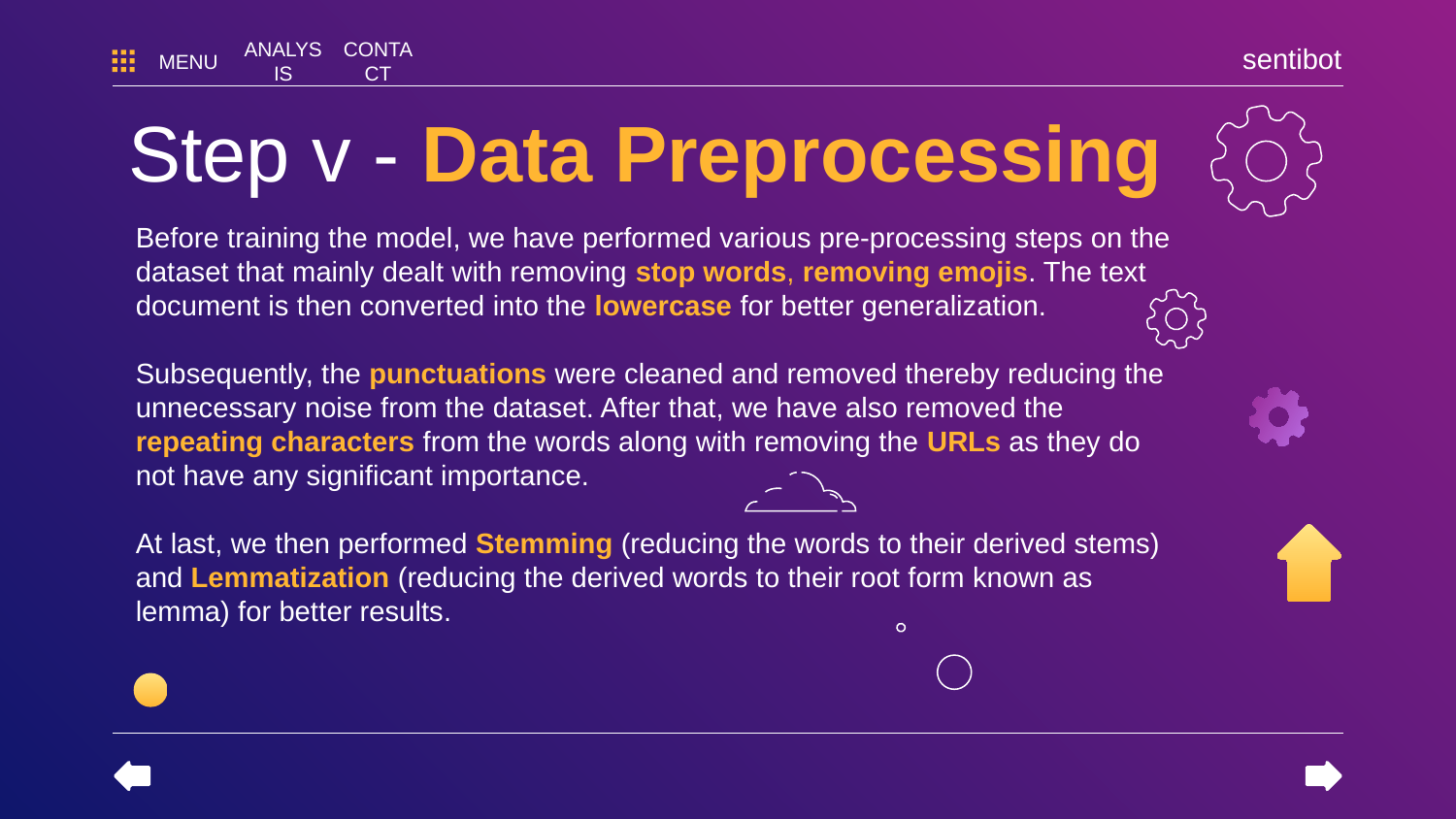

sentibot
MENU
ANALYSIS
CONTACT

# Step v - Data Preprocessing

Before training the model, we have performed various pre-processing steps on the dataset that mainly dealt with removing stop words, removing emojis. The text document is then converted into the lowercase for better generalization.

Subsequently, the punctuations were cleaned and removed thereby reducing the unnecessary noise from the dataset. After that, we have also removed the repeating characters from the words along with removing the URLs as they do not have any significant importance.

At last, we then performed Stemming (reducing the words to their derived stems) and Lemmatization (reducing the derived words to their root form known as lemma) for better results.